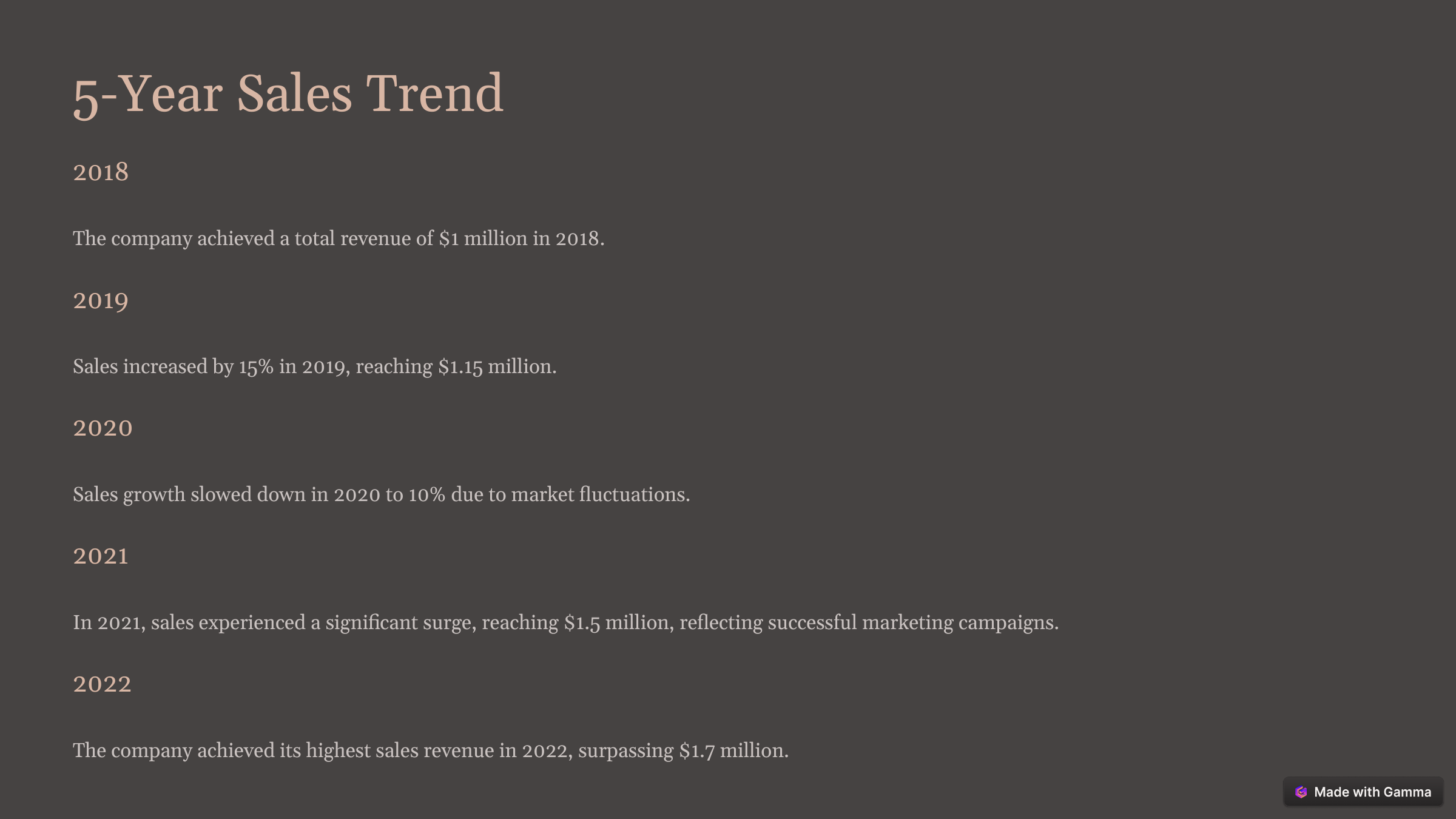

5-Year Sales Trend
2018
The company achieved a total revenue of $1 million in 2018.
2019
Sales increased by 15% in 2019, reaching $1.15 million.
2020
Sales growth slowed down in 2020 to 10% due to market fluctuations.
2021
In 2021, sales experienced a significant surge, reaching $1.5 million, reflecting successful marketing campaigns.
2022
The company achieved its highest sales revenue in 2022, surpassing $1.7 million.